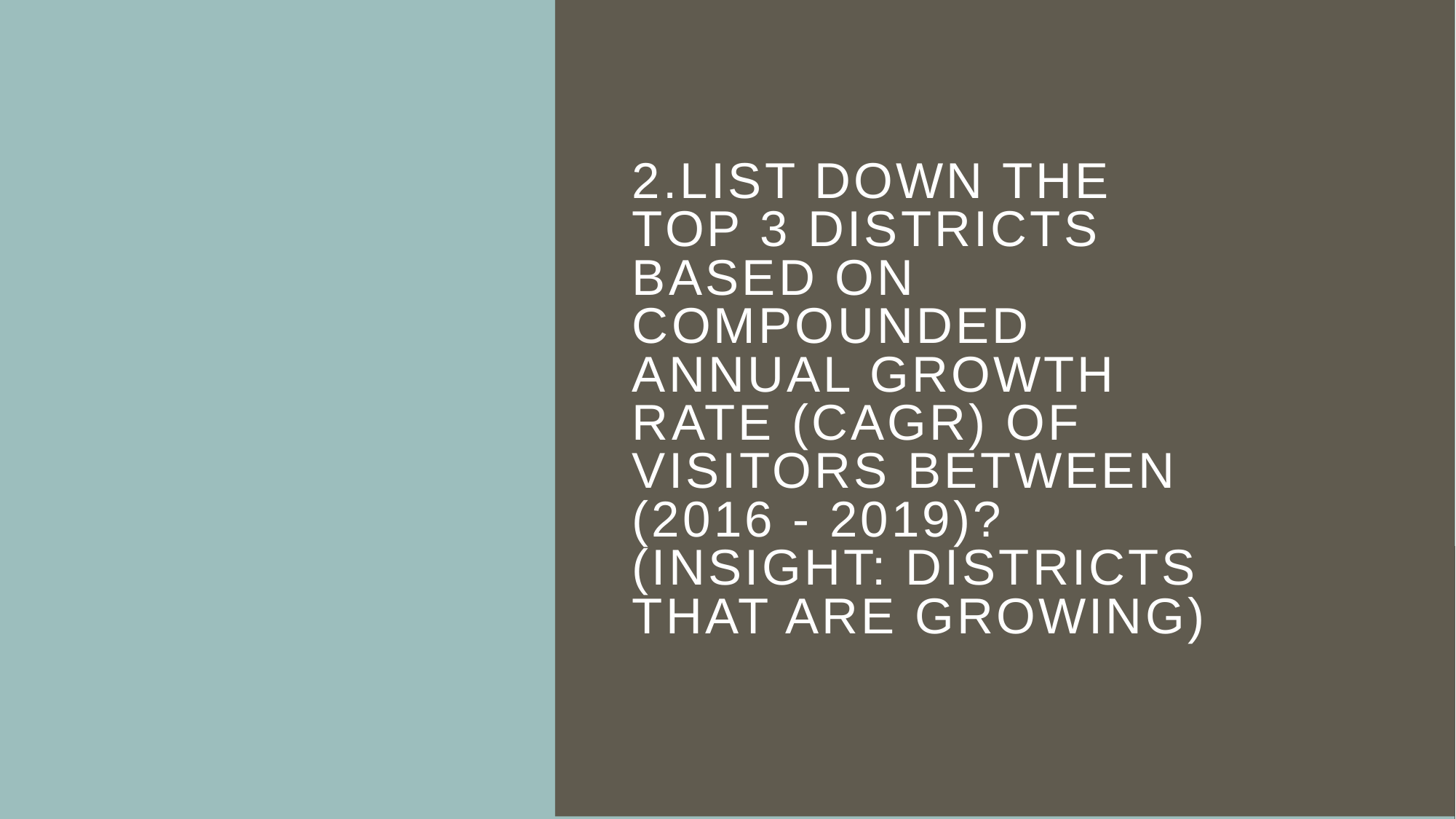

# 2.List down the top 3 districts based on compounded annual growth rate (CAGR) of visitors between (2016 - 2019)? (Insight: Districts that are growing)